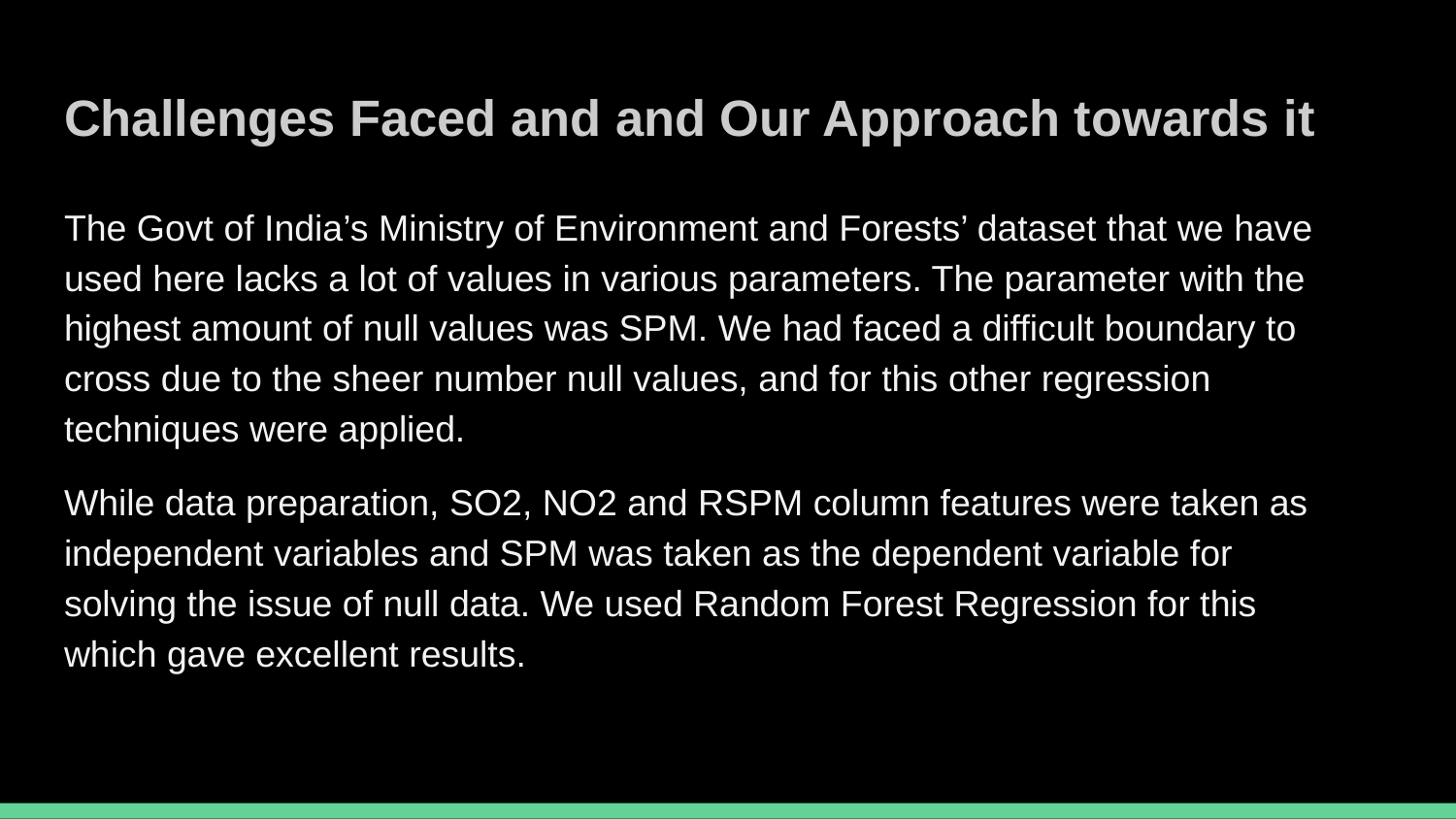

# Challenges Faced and and Our Approach towards it
The Govt of India’s Ministry of Environment and Forests’ dataset that we have used here lacks a lot of values in various parameters. The parameter with the highest amount of null values was SPM. We had faced a difficult boundary to cross due to the sheer number null values, and for this other regression techniques were applied.
While data preparation, SO2, NO2 and RSPM column features were taken as independent variables and SPM was taken as the dependent variable for solving the issue of null data. We used Random Forest Regression for this which gave excellent results.